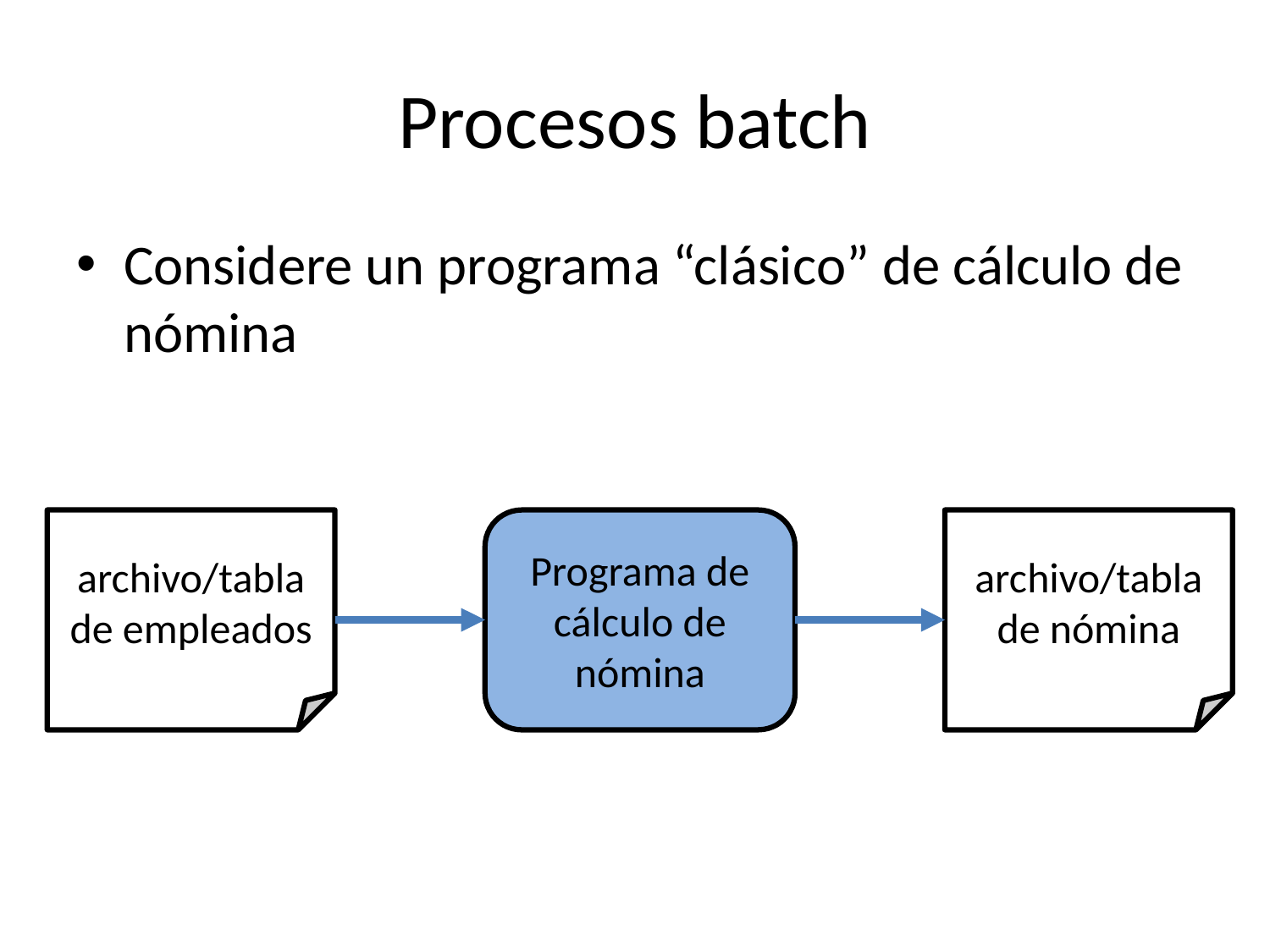

# Procesos batch
Considere un programa “clásico” de cálculo de nómina
archivo/tabla de empleados
Programa de cálculo de nómina
archivo/tabla de nómina